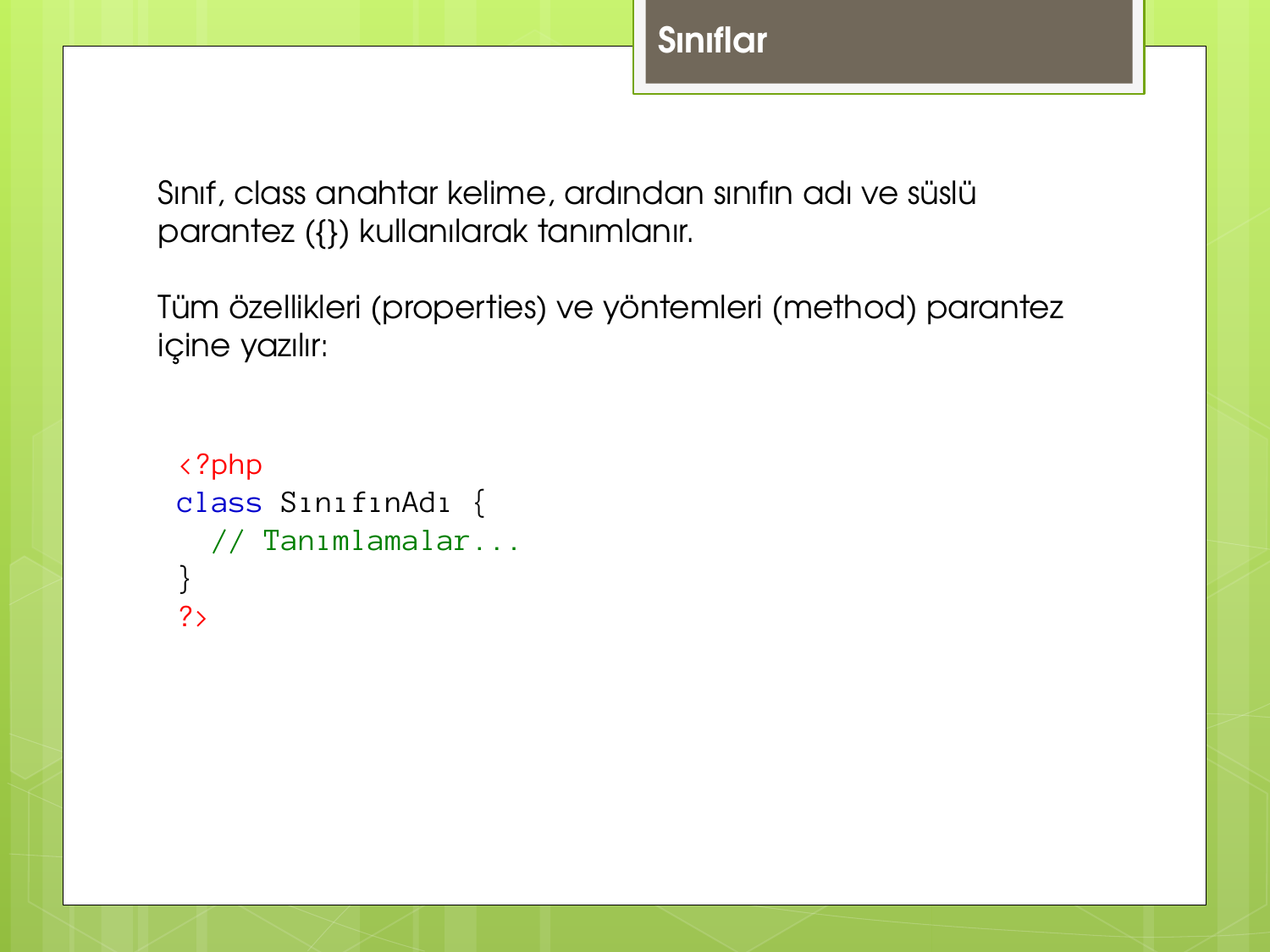

Sınıflar
Sınıf, class anahtar kelime, ardından sınıfın adı ve süslü parantez ({}) kullanılarak tanımlanır.

Tüm özellikleri (properties) ve yöntemleri (method) parantez içine yazılır:
<?php
class SınıfınAdı {
  // Tanımlamalar...
}
?>